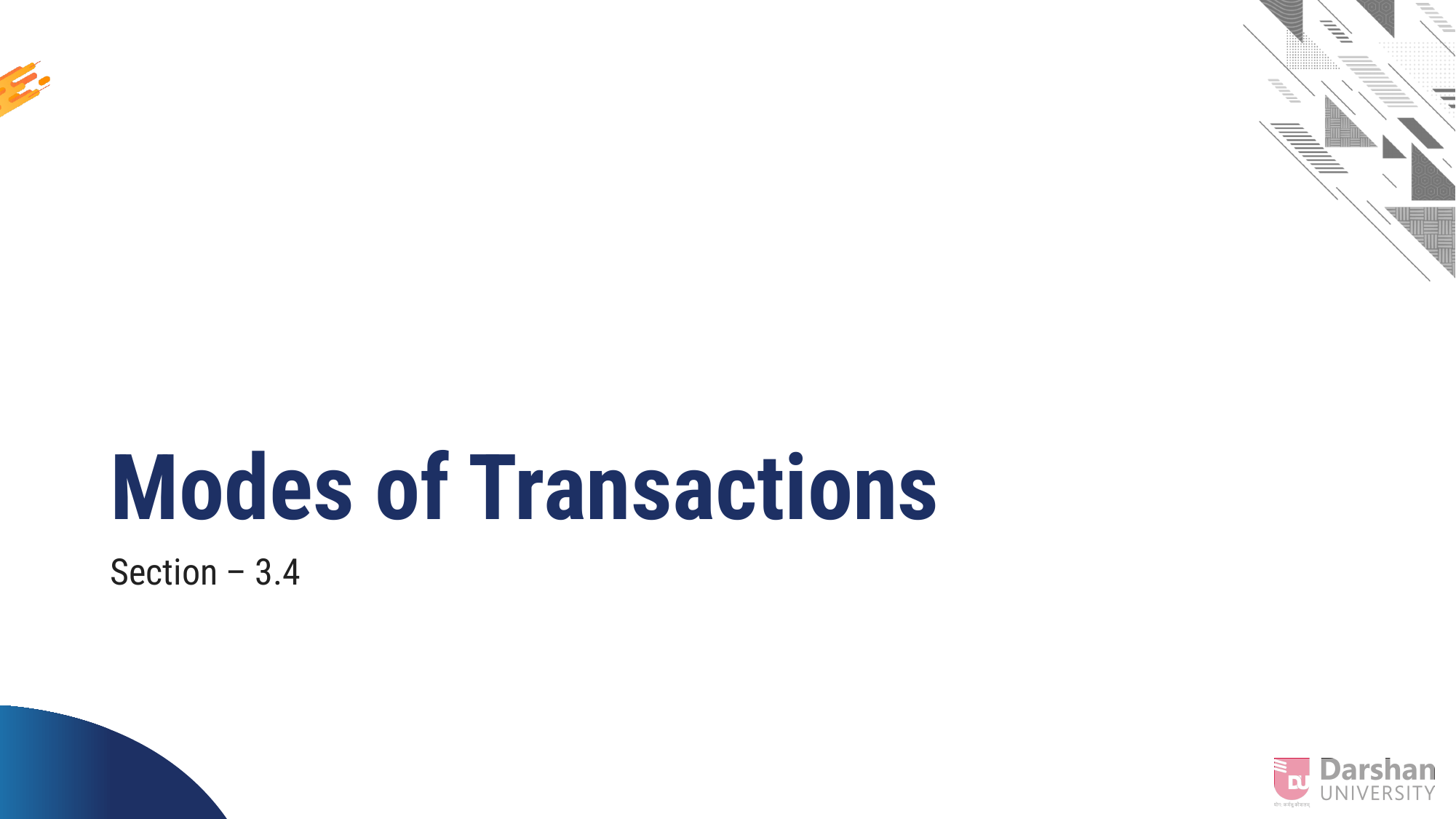

# Modes of Transactions
Section – 3.4